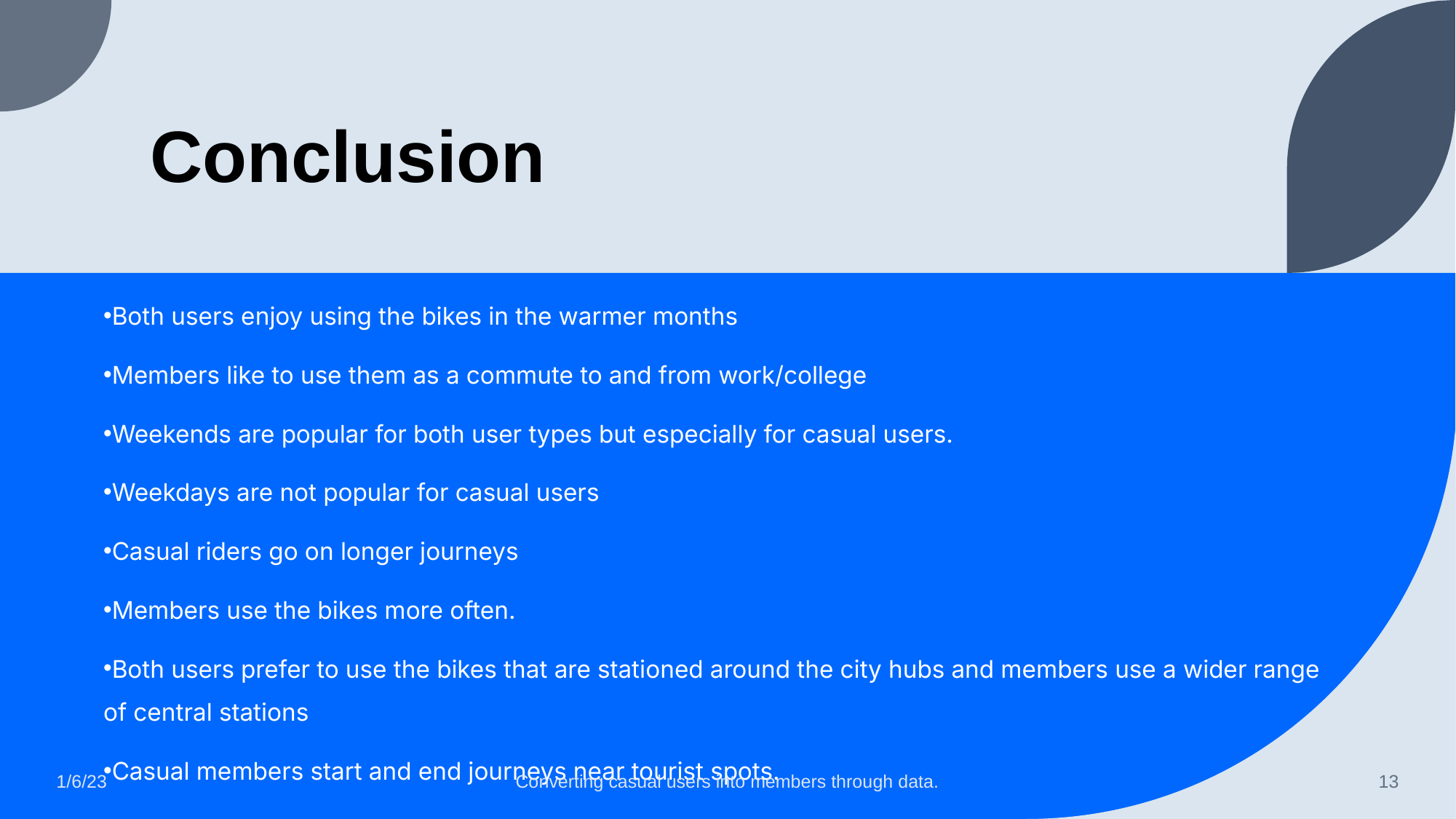

# Conclusion
Both users enjoy using the bikes in the warmer months
Members like to use them as a commute to and from work/college
Weekends are popular for both user types but especially for casual users.
Weekdays are not popular for casual users
Casual riders go on longer journeys
Members use the bikes more often.
Both users prefer to use the bikes that are stationed around the city hubs and members use a wider range of central stations
Casual members start and end journeys near tourist spots.
1/6/23
Converting casual users into members through data.
13